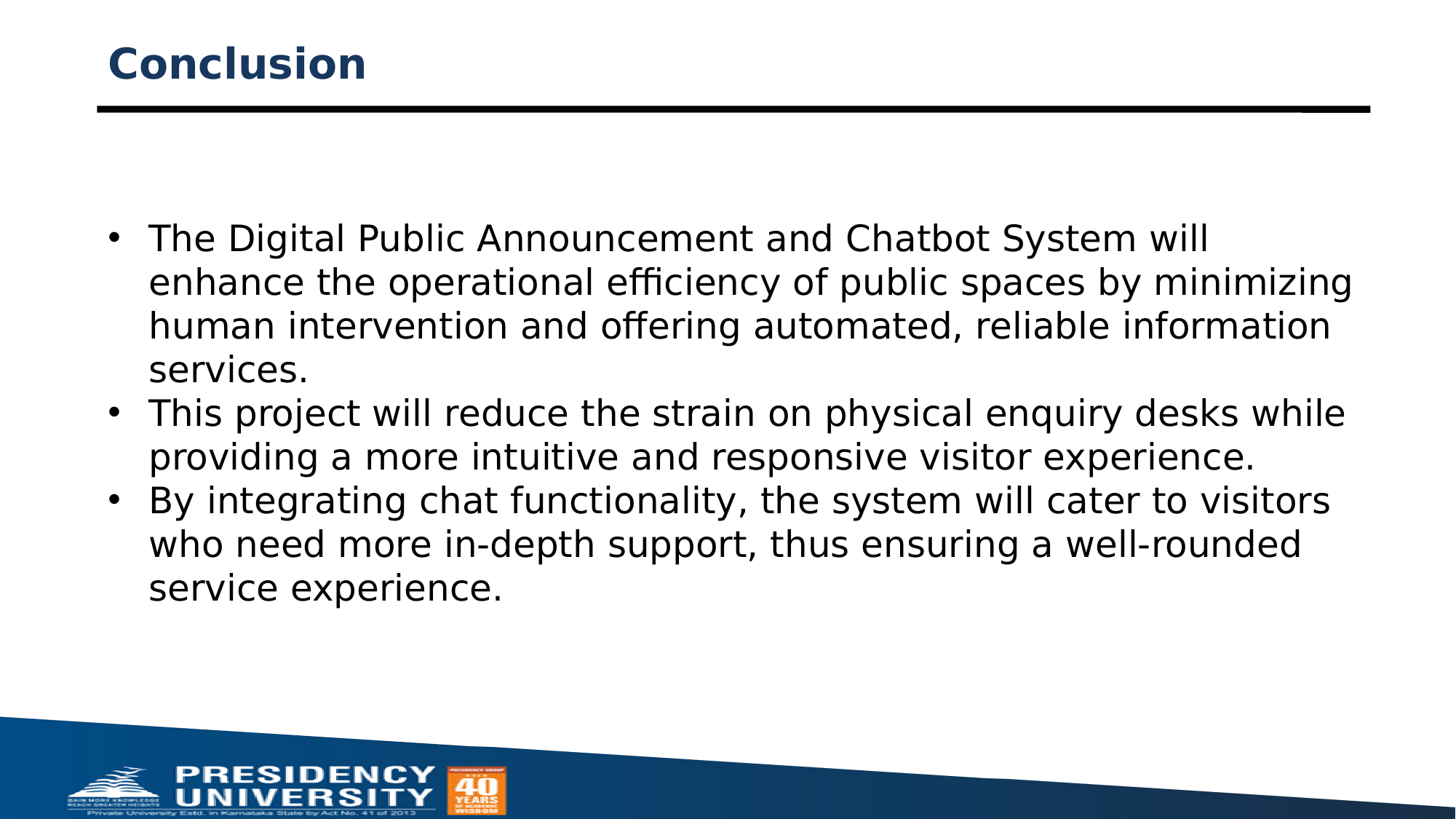

# Conclusion

The Digital Public Announcement and Chatbot System will enhance the operational efficiency of public spaces by minimizing human intervention and offering automated, reliable information services.
This project will reduce the strain on physical enquiry desks while providing a more intuitive and responsive visitor experience.
By integrating chat functionality, the system will cater to visitors who need more in-depth support, thus ensuring a well-rounded service experience.